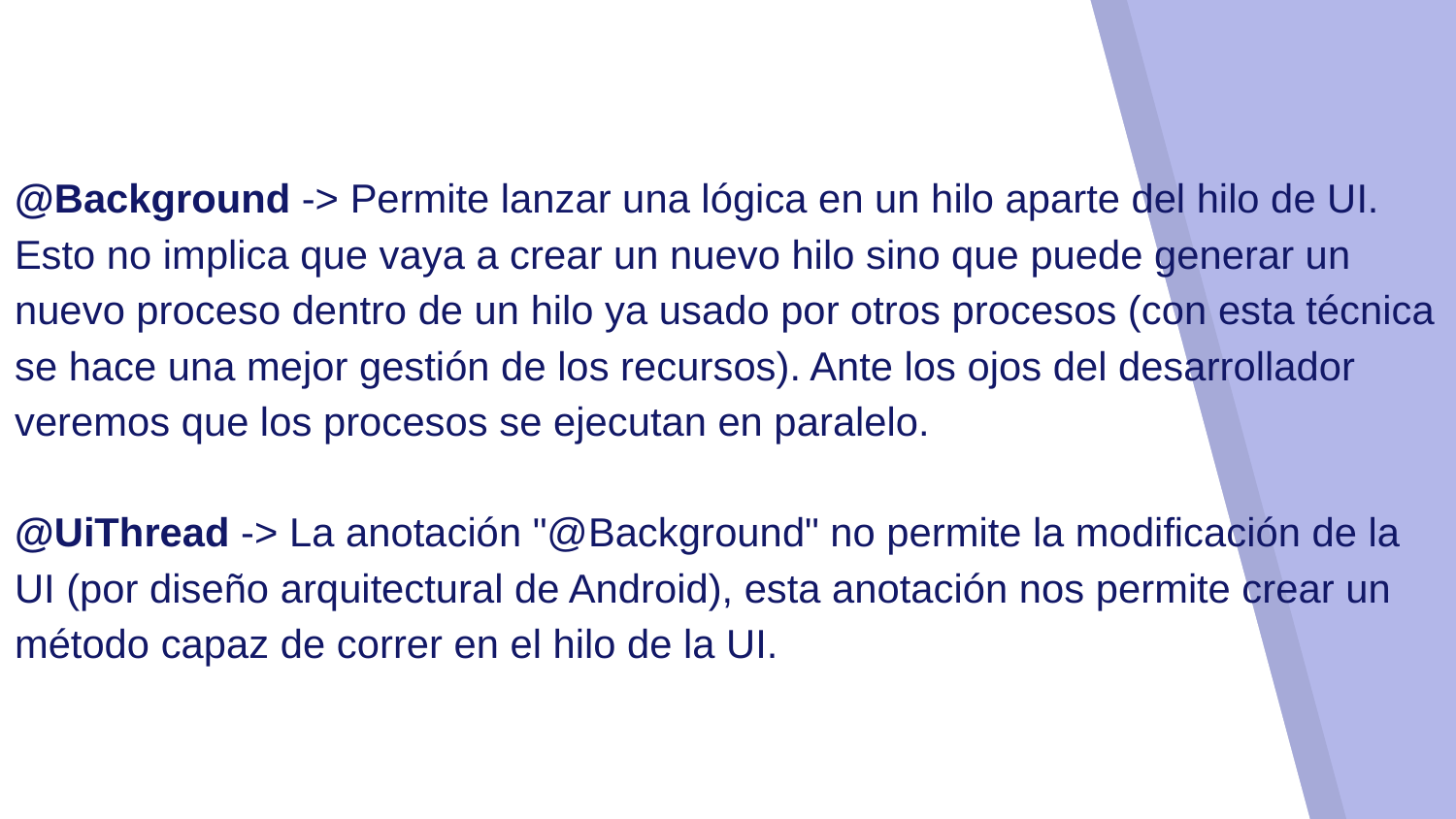

@Background -> Permite lanzar una lógica en un hilo aparte del hilo de UI. Esto no implica que vaya a crear un nuevo hilo sino que puede generar un nuevo proceso dentro de un hilo ya usado por otros procesos (con esta técnica se hace una mejor gestión de los recursos). Ante los ojos del desarrollador veremos que los procesos se ejecutan en paralelo.
@UiThread -> La anotación "@Background" no permite la modificación de la UI (por diseño arquitectural de Android), esta anotación nos permite crear un método capaz de correr en el hilo de la UI.